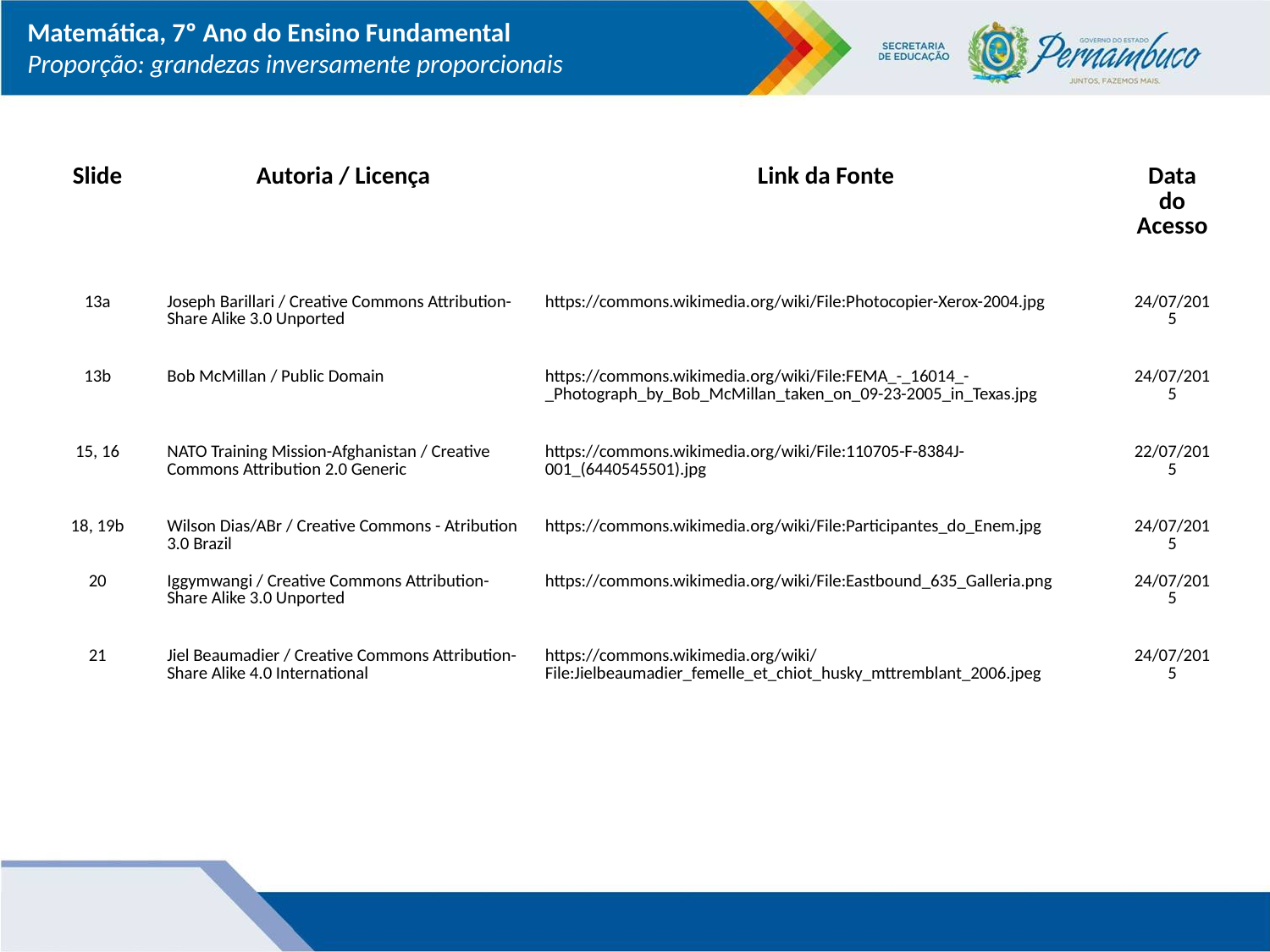

Matemática, 7º Ano do Ensino Fundamental
Proporção: grandezas inversamente proporcionais
| Slide | Autoria / Licença | Link da Fonte | Data do Acesso |
| --- | --- | --- | --- |
| 13a | Joseph Barillari / Creative Commons Attribution-Share Alike 3.0 Unported | https://commons.wikimedia.org/wiki/File:Photocopier-Xerox-2004.jpg | 24/07/2015 |
| 13b | Bob McMillan / Public Domain | https://commons.wikimedia.org/wiki/File:FEMA\_-\_16014\_-\_Photograph\_by\_Bob\_McMillan\_taken\_on\_09-23-2005\_in\_Texas.jpg | 24/07/2015 |
| 15, 16 | NATO Training Mission-Afghanistan / Creative Commons Attribution 2.0 Generic | https://commons.wikimedia.org/wiki/File:110705-F-8384J-001\_(6440545501).jpg | 22/07/2015 |
| 18, 19b | Wilson Dias/ABr / Creative Commons - Atribution 3.0 Brazil | https://commons.wikimedia.org/wiki/File:Participantes\_do\_Enem.jpg | 24/07/2015 |
| 20 | Iggymwangi / Creative Commons Attribution-Share Alike 3.0 Unported | https://commons.wikimedia.org/wiki/File:Eastbound\_635\_Galleria.png | 24/07/2015 |
| 21 | Jiel Beaumadier / Creative Commons Attribution-Share Alike 4.0 International | https://commons.wikimedia.org/wiki/File:Jielbeaumadier\_femelle\_et\_chiot\_husky\_mttremblant\_2006.jpeg | 24/07/2015 |